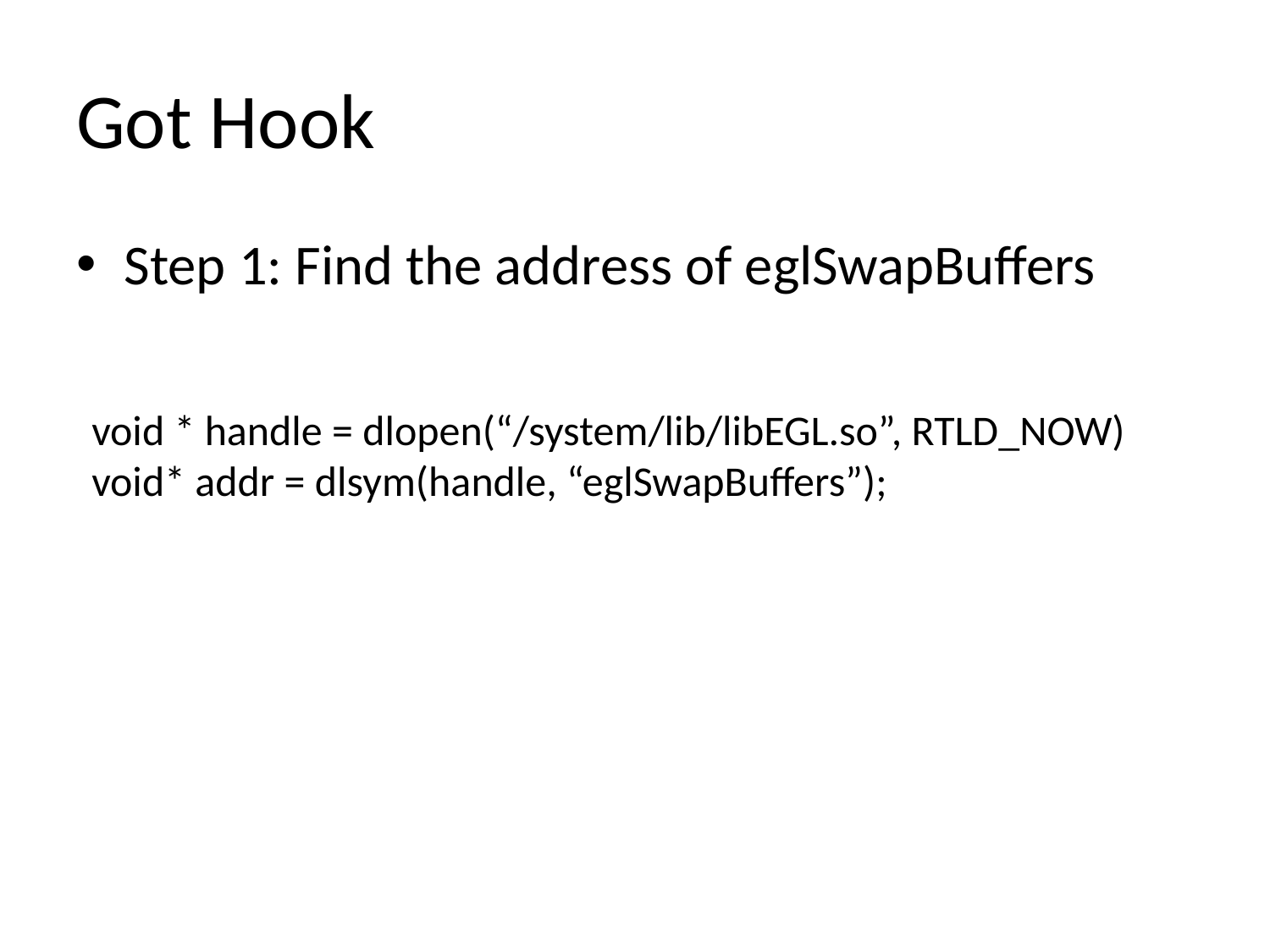

# Got Hook
Step 1: Find the address of eglSwapBuffers
void * handle = dlopen(“/system/lib/libEGL.so”, RTLD_NOW)
void* addr = dlsym(handle, “eglSwapBuffers”);